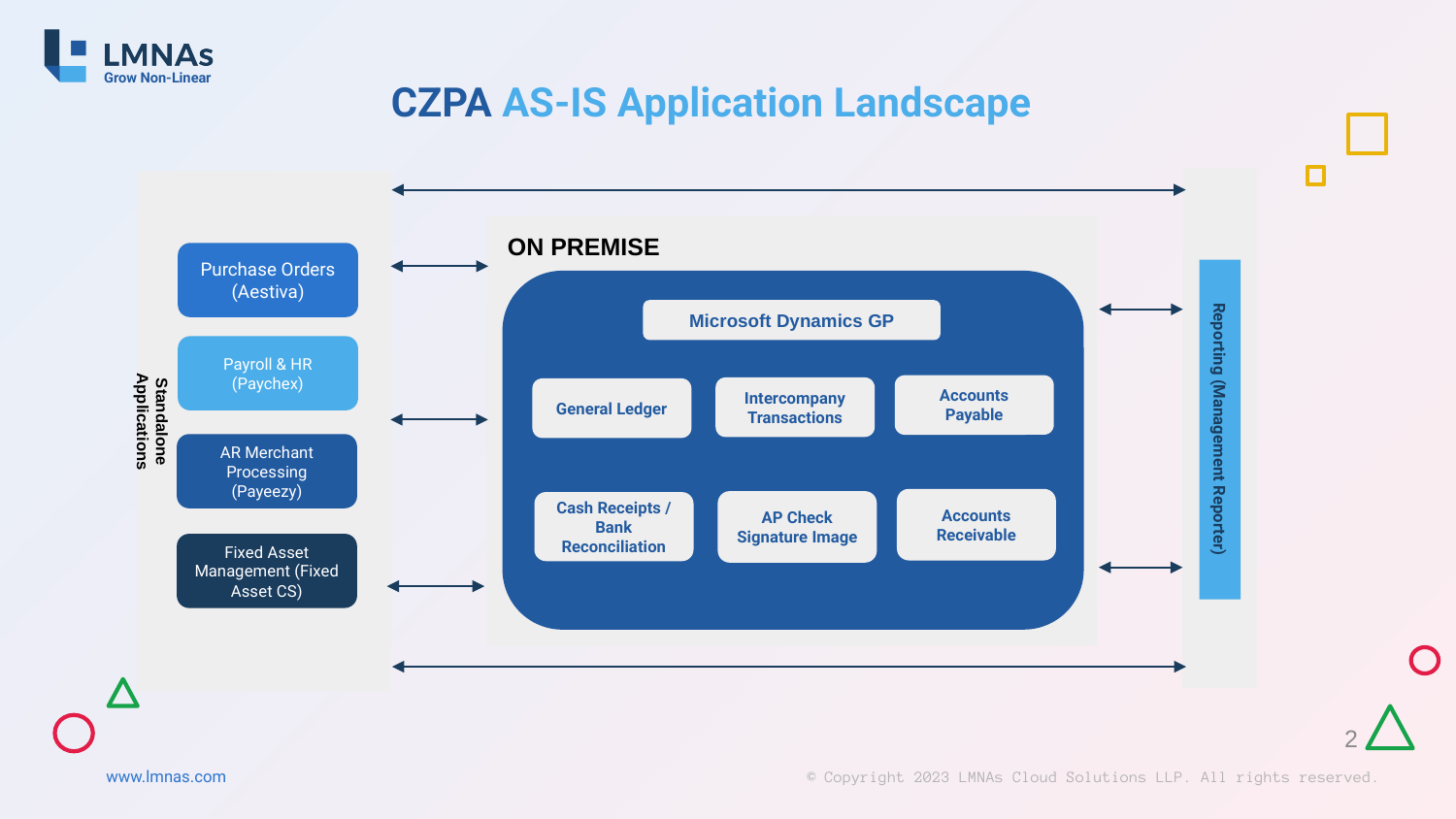

CZPA AS-IS Application Landscape

ON PREMISE
Purchase Orders (Aestiva)
Reporting (Management Reporter)

Microsoft Dynamics GP
Standalone Applications
Payroll & HR (Paychex)
AR Merchant Processing (Payeezy)
Fixed Asset Management (Fixed Asset CS)
Accounts Payable
Intercompany Transactions
General Ledger
Accounts Receivable

AP Check Signature Image

Cash Receipts / Bank Reconciliation
2